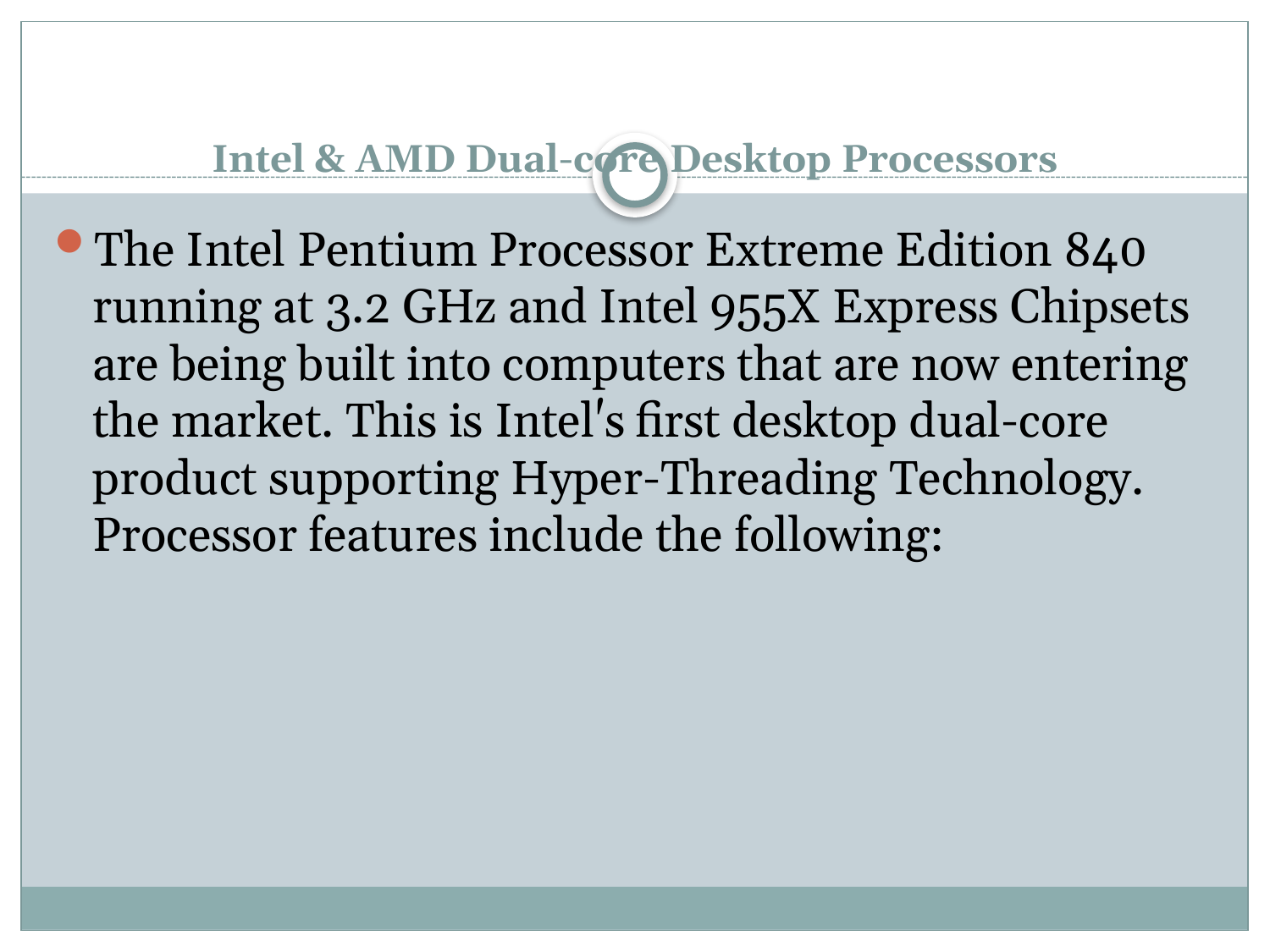

# Intel & AMD Dual-core Desktop Processors
The Intel Pentium Processor Extreme Edition 840 running at 3.2 GHz and Intel 955X Express Chipsets are being built into computers that are now entering the market. This is Intel's first desktop dual-core product supporting Hyper-Threading Technology. Processor features include the following: